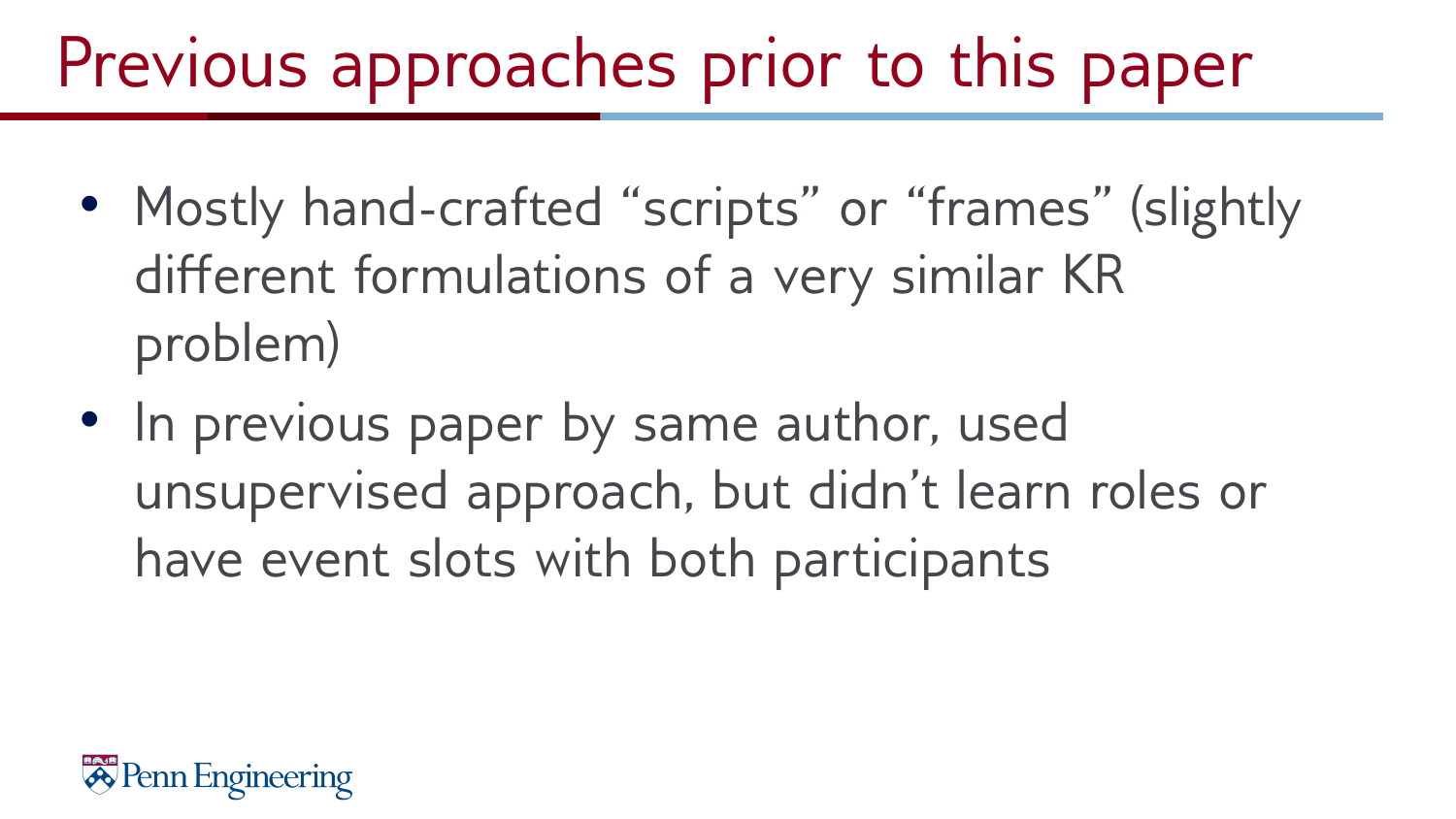

# Previous approaches prior to this paper
Mostly hand-crafted “scripts” or “frames” (slightly different formulations of a very similar KR problem)
In previous paper by same author, used unsupervised approach, but didn’t learn roles or have event slots with both participants
5